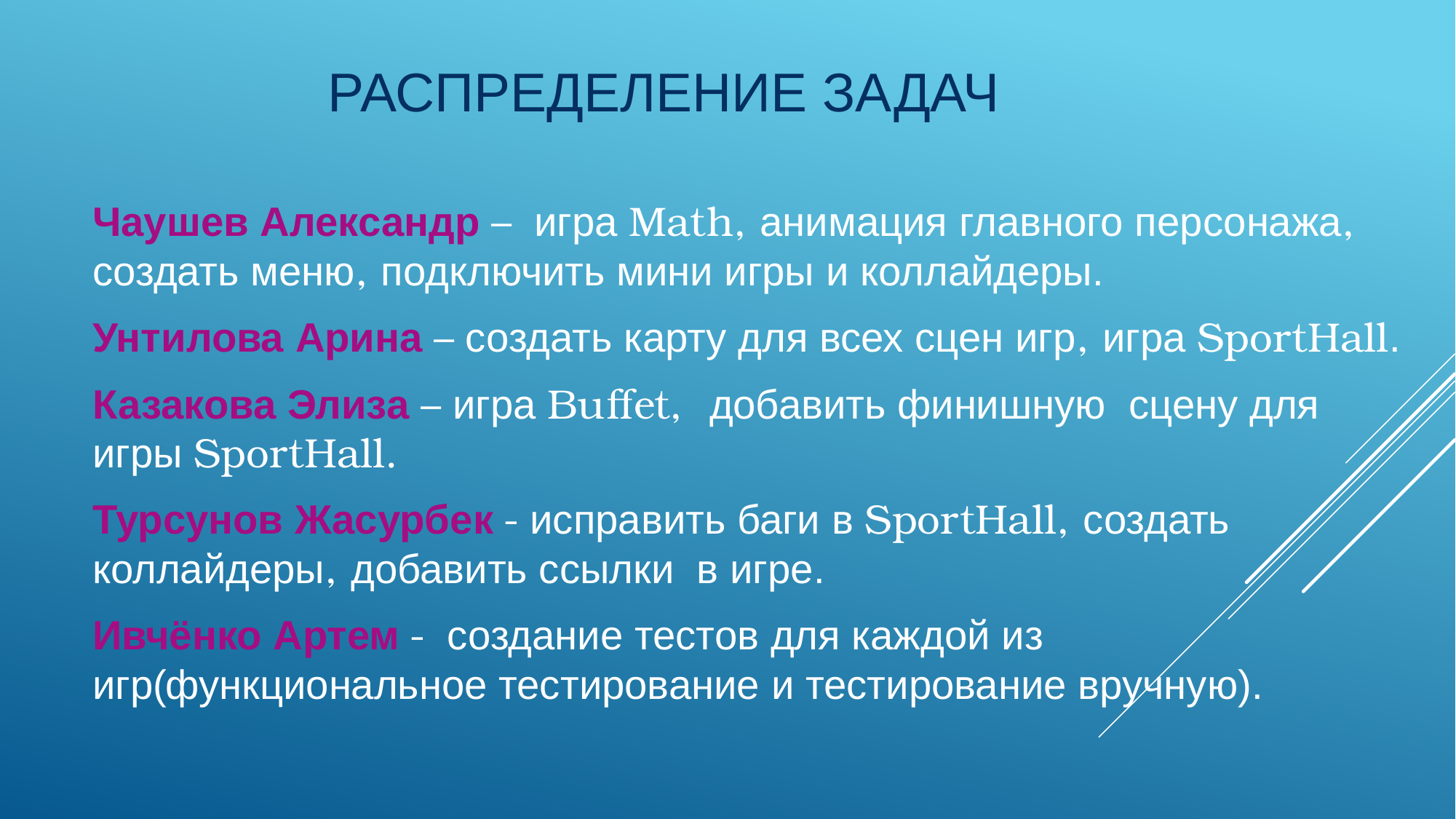

# Распределение задач
Чаушев Александр –  игра Math, анимация главного персонажа, создать меню, подключить мини игры и коллайдеры.
Унтилова Арина – создать карту для всех сцен игр, игра SportHall.
Казакова Элиза – игра Buffet,  добавить финишную  сцену для игры SportHall.
Турсунов Жасурбек - исправить баги в SportHall, создать коллайдеры, добавить ссылки  в игре.
Ивчёнко Артем -  создание тестов для каждой из игр(функциональное тестирование и тестирование вручную).